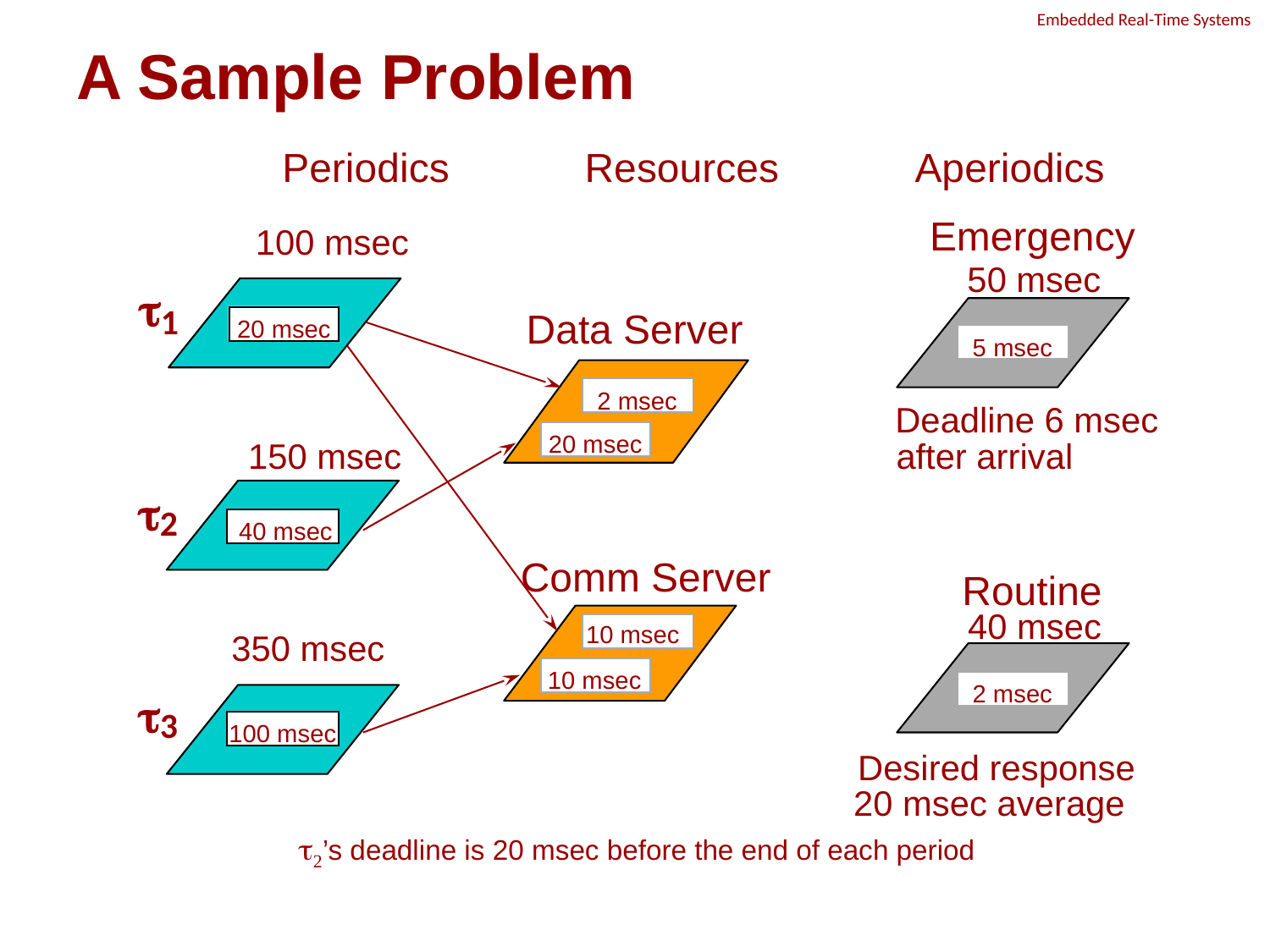

# A Sample Problem
       Periodics		Resources	       Aperiodics
Emergency
100 msec
50 msec
τ

1
Data Server

20 msec

5 msec

2 msec

Deadline 6 msec
20 msec

150 msec
after arrival

τ

2

40 msec

Comm Server
Routine
40 msec

10 msec

350 msec

10 msec

2 msec

τ

3

100 msec

Desired response
20 msec average

τ2’s deadline is 20 msec before the end of each period